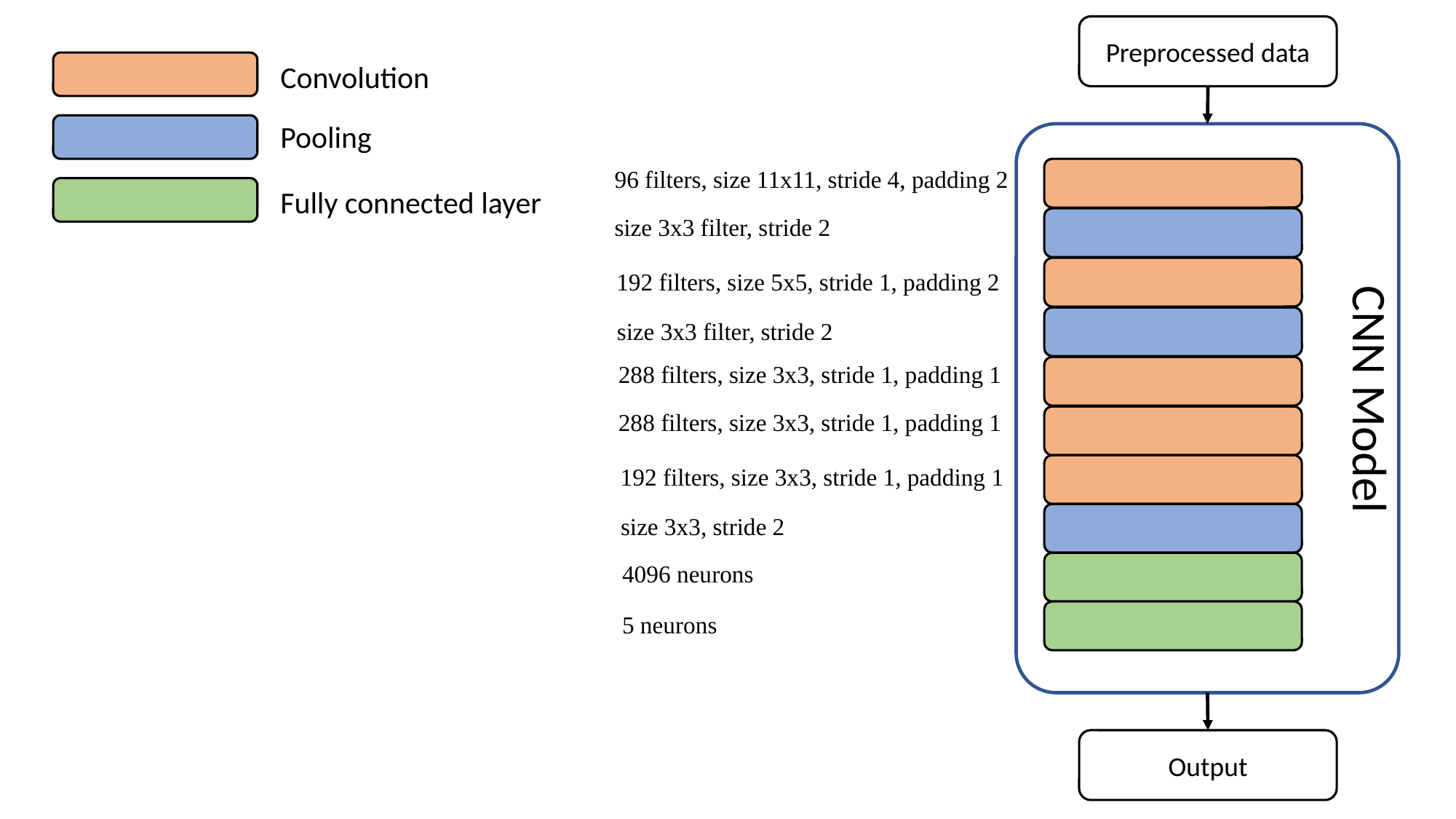

Preprocessed data

CNN Model

Output

Convolution
Pooling

Fully connected layer
96 filters, size 11x11, stride 4, padding 2
size 3x3 filter, stride 2
192 filters, size 5x5, stride 1, padding 2
size 3x3 filter, stride 2
288 filters, size 3x3, stride 1, padding 1
288 filters, size 3x3, stride 1, padding 1
192 filters, size 3x3, stride 1, padding 1
size 3x3, stride 2
4096 neurons
5 neurons